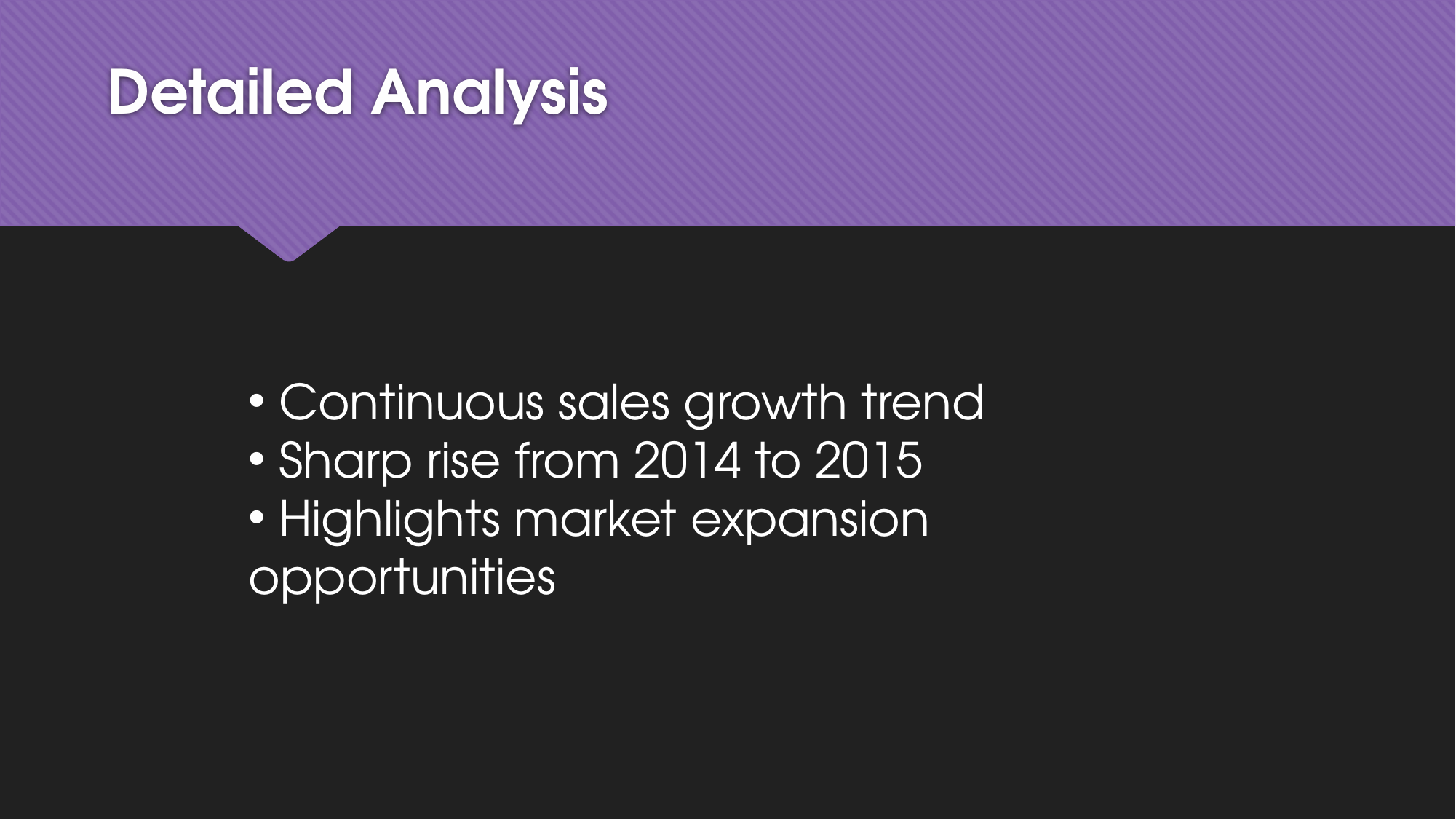

# Detailed Analysis
 Continuous sales growth trend
 Sharp rise from 2014 to 2015
 Highlights market expansion   opportunities